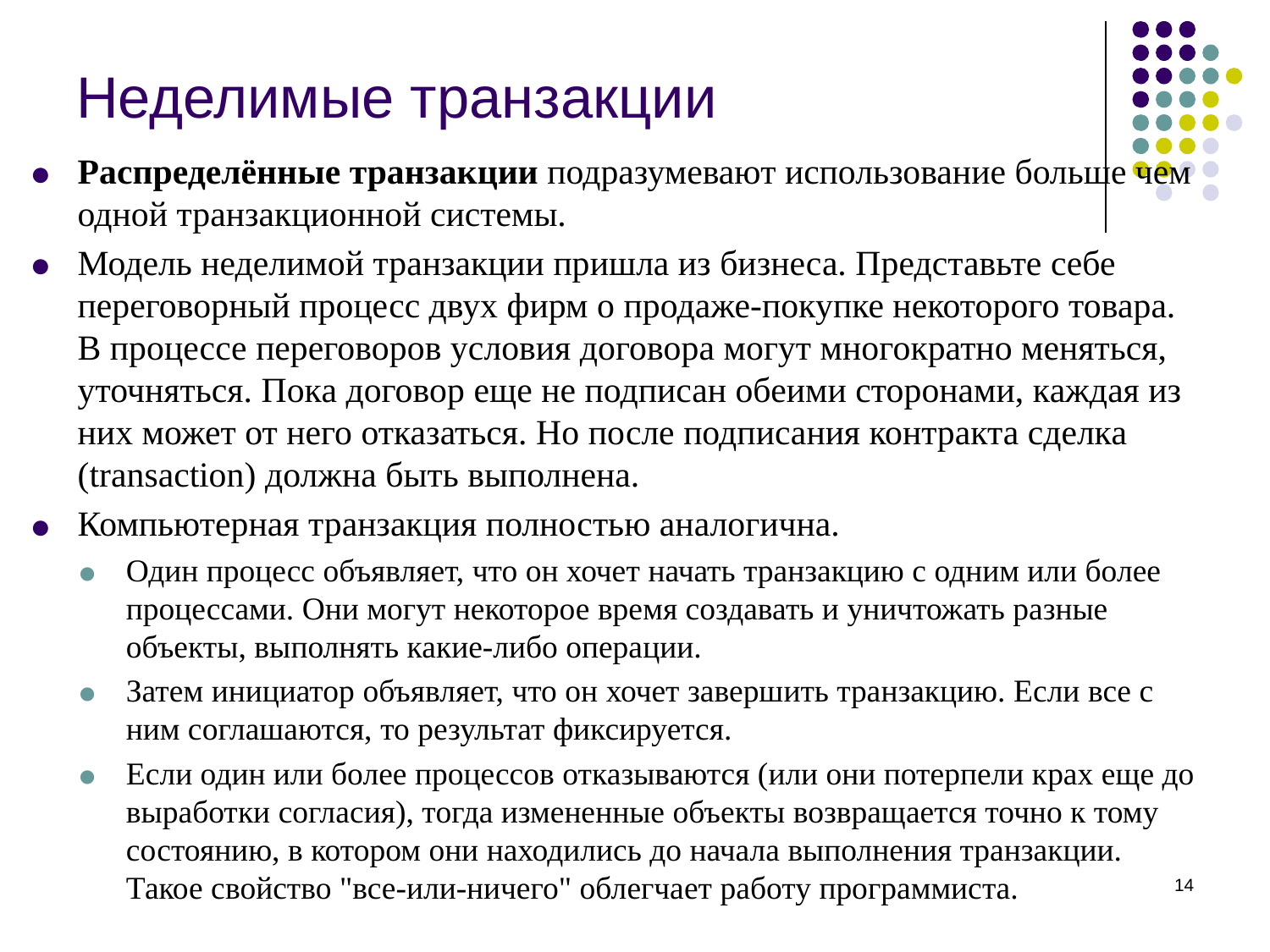

Неделимые транзакции
Распределённые транзакции подразумевают использование больше чем одной транзакционной системы.
Модель неделимой транзакции пришла из бизнеса. Представьте себе переговорный процесс двух фирм о продаже-покупке некоторого товара. В процессе переговоров условия договора могут многократно меняться, уточняться. Пока договор еще не подписан обеими сторонами, каждая из них может от него отказаться. Но после подписания контракта сделка (transaction) должна быть выполнена.
Компьютерная транзакция полностью аналогична.
Один процесс объявляет, что он хочет начать транзакцию с одним или более процессами. Они могут некоторое время создавать и уничтожать разные объекты, выполнять какие-либо операции.
Затем инициатор объявляет, что он хочет завершить транзакцию. Если все с ним соглашаются, то результат фиксируется.
Если один или более процессов отказываются (или они потерпели крах еще до выработки согласия), тогда измененные объекты возвращается точно к тому состоянию, в котором они находились до начала выполнения транзакции. Такое свойство "все-или-ничего" облегчает работу программиста.
14